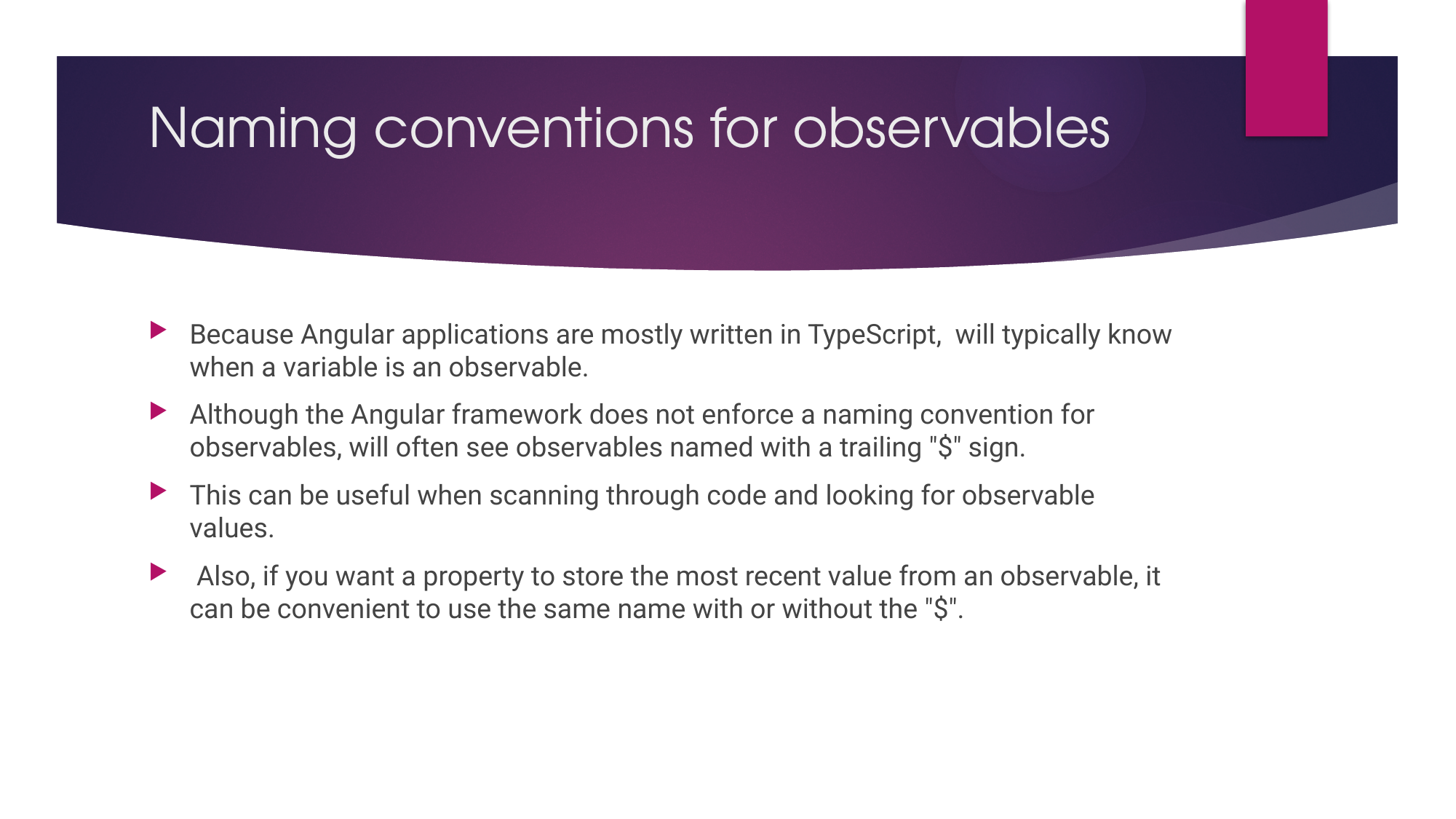

# Naming conventions for observables
Because Angular applications are mostly written in TypeScript,  will typically know when a variable is an observable.
Although the Angular framework does not enforce a naming convention for observables, will often see observables named with a trailing "$" sign.
This can be useful when scanning through code and looking for observable values.
 Also, if you want a property to store the most recent value from an observable, it can be convenient to use the same name with or without the "$".